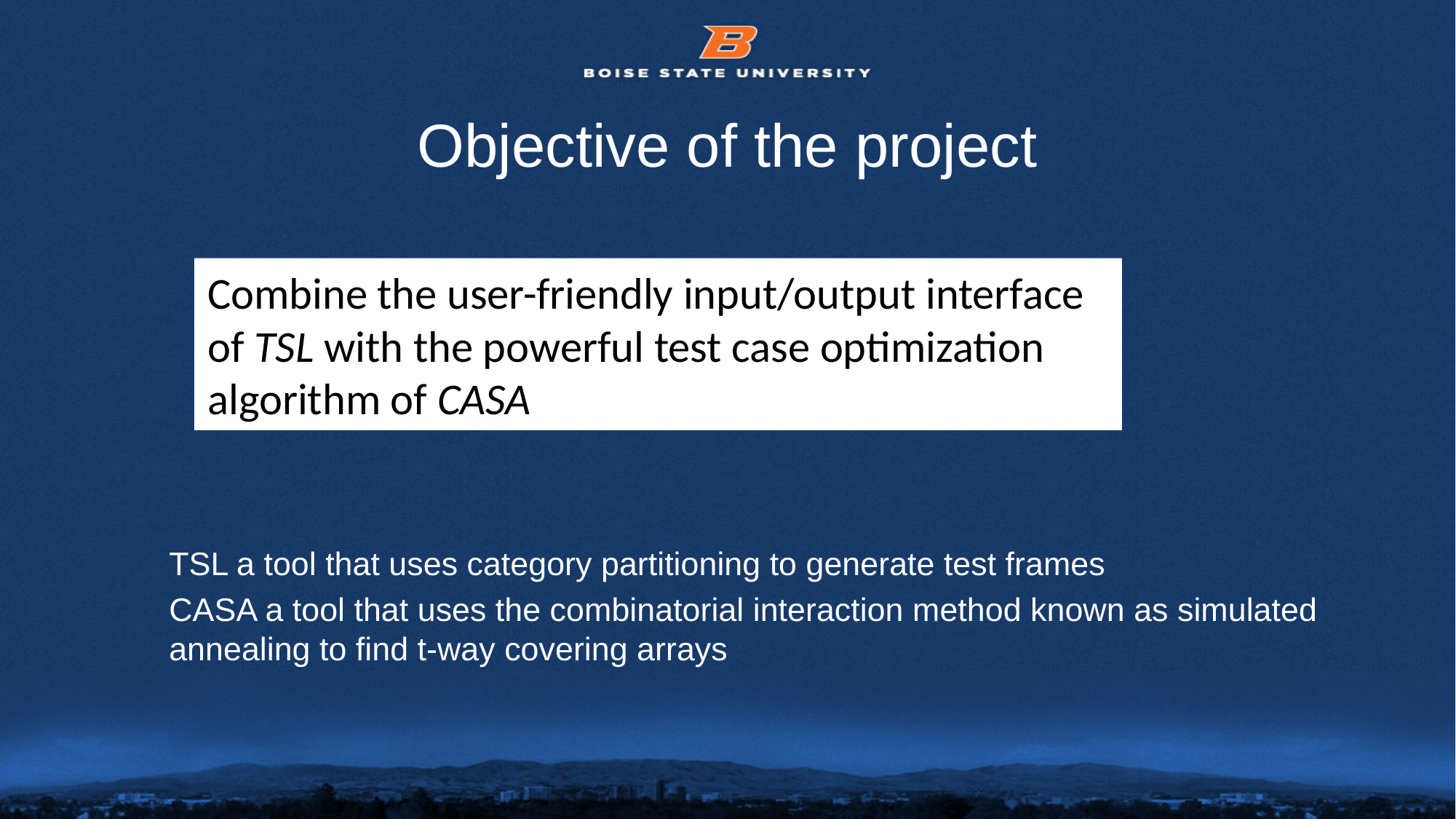

Objective of the project
Combine the user-friendly input/output interface of TSL with the powerful test case optimization algorithm of CASA
TSL a tool that uses category partitioning to generate test frames
CASA a tool that uses the combinatorial interaction method known as simulated annealing to find t-way covering arrays